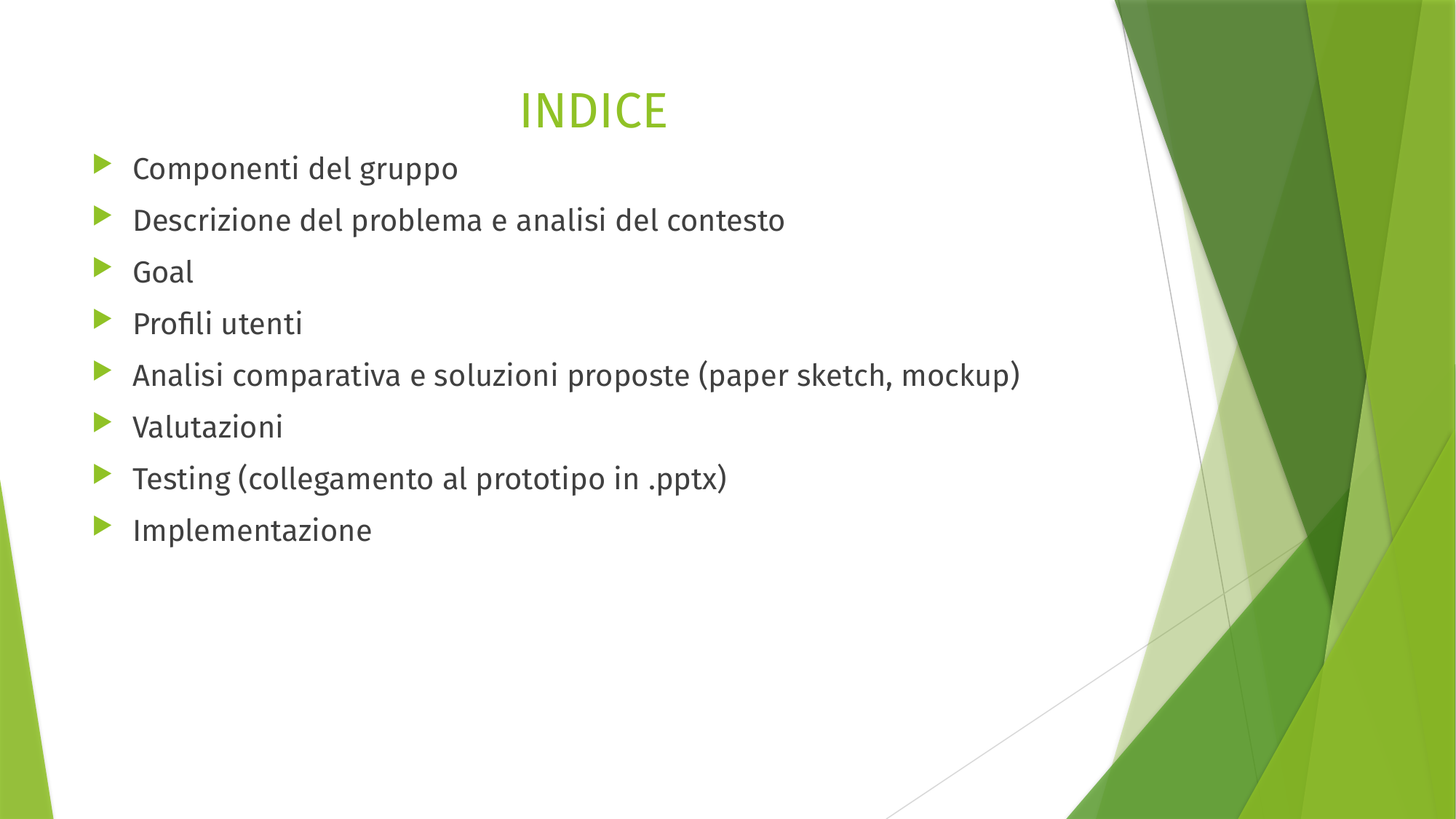

# INDICE
Componenti del gruppo
Descrizione del problema e analisi del contesto
Goal
Profili utenti
Analisi comparativa e soluzioni proposte (paper sketch, mockup)
Valutazioni
Testing (collegamento al prototipo in .pptx)
Implementazione